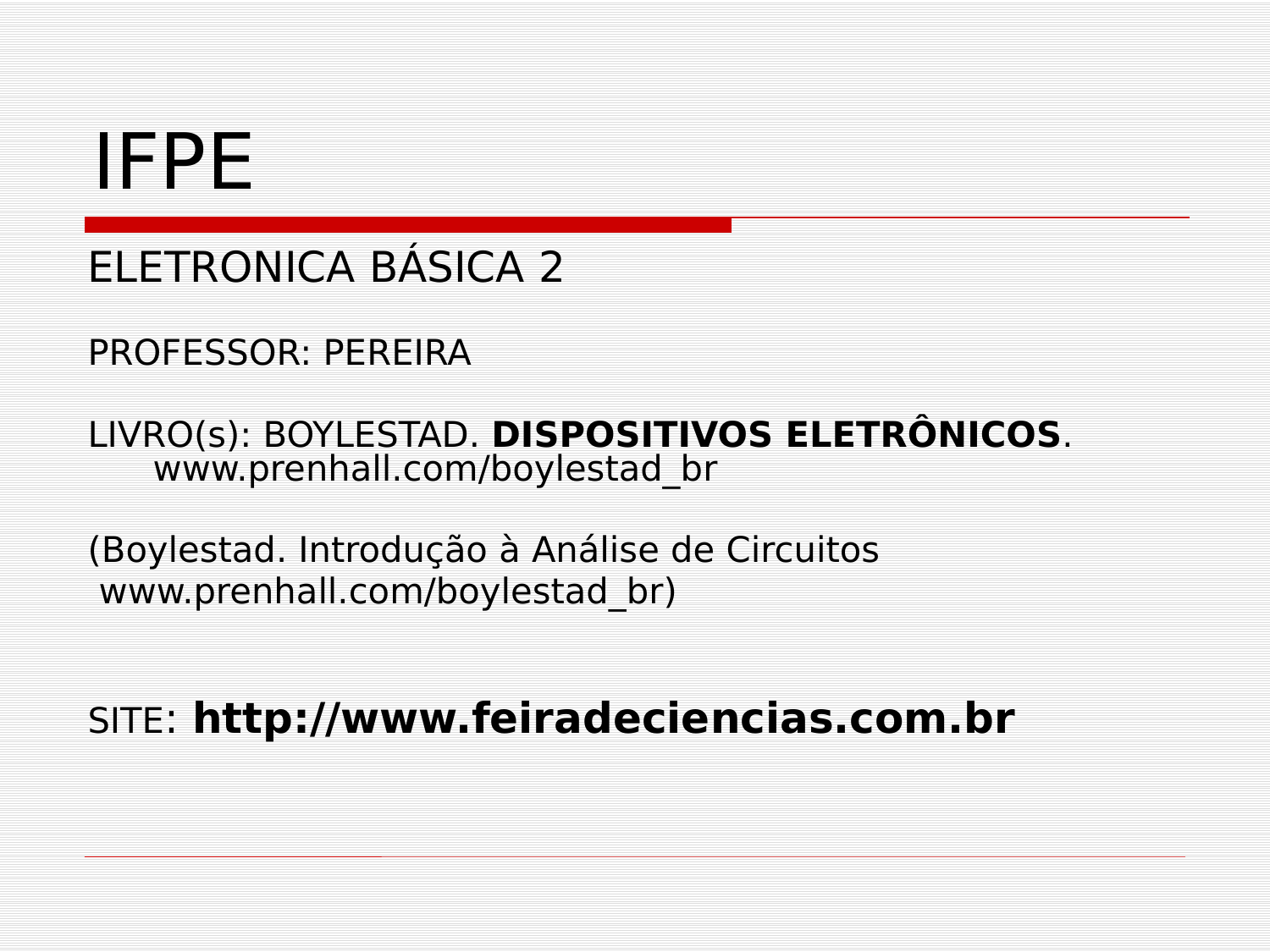

# IFPE
ELETRONICA BÁSICA 2

PROFESSOR: PEREIRA

LIVRO(s): BOYLESTAD. DISPOSITIVOS ELETRÔNICOS. www.prenhall.com/boylestad_br

(Boylestad. Introdução à Análise de Circuitos
 www.prenhall.com/boylestad_br)

SITE: http://www.feiradeciencias.com.br